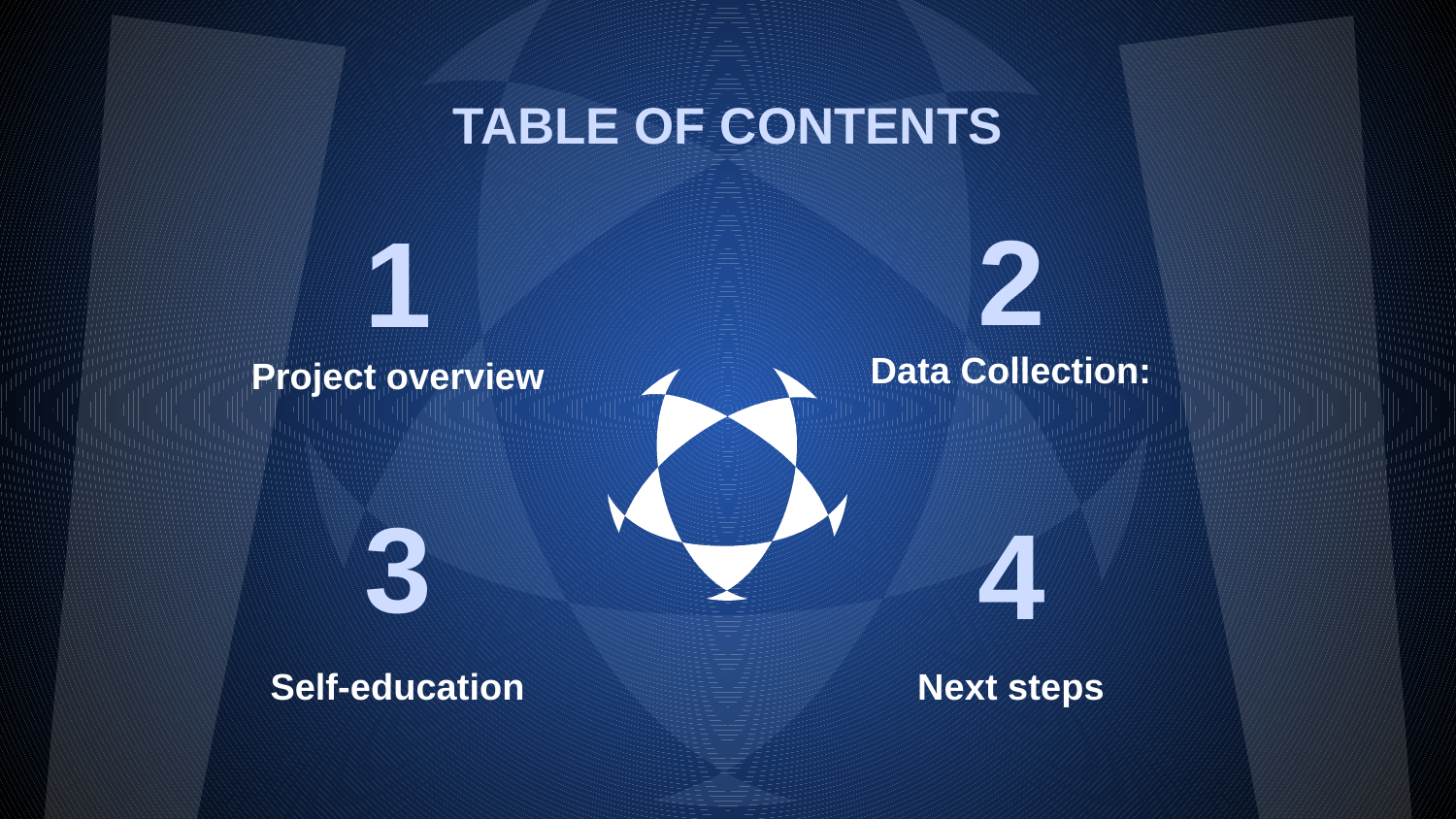

TABLE OF CONTENTS
2
# 1
Data Collection:
Project overview

3
4
Self-education
Next steps